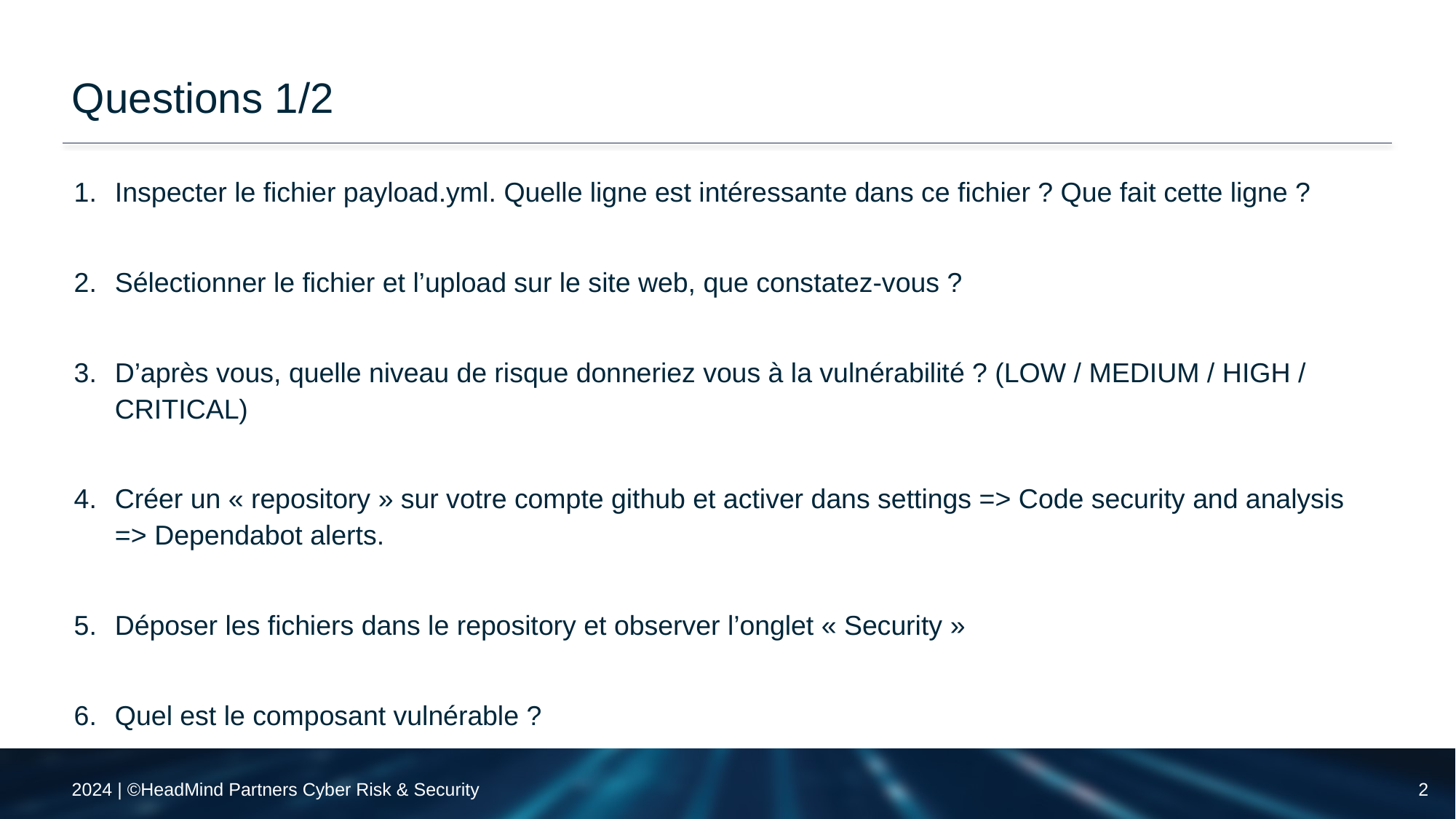

# Questions 1/2
Inspecter le fichier payload.yml. Quelle ligne est intéressante dans ce fichier ? Que fait cette ligne ?

Sélectionner le fichier et l’upload sur le site web, que constatez-vous ?

D’après vous, quelle niveau de risque donneriez vous à la vulnérabilité ? (LOW / MEDIUM / HIGH / CRITICAL)

Créer un « repository » sur votre compte github et activer dans settings => Code security and analysis => Dependabot alerts.

Déposer les fichiers dans le repository et observer l’onglet « Security »

Quel est le composant vulnérable ?

2024 | ©HeadMind Partners Cyber Risk & Security
2